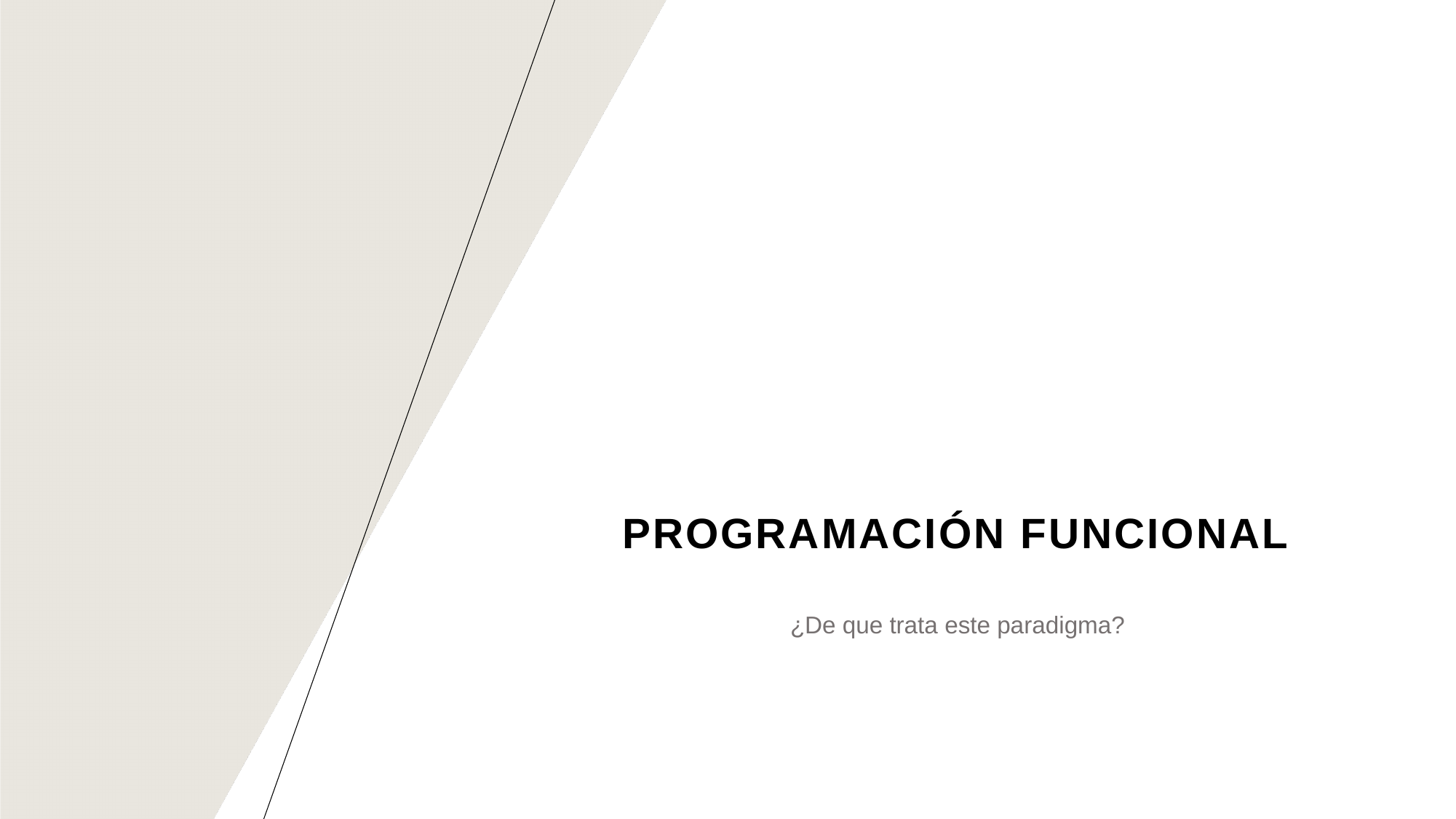

# Programación funcional
¿De que trata este paradigma?